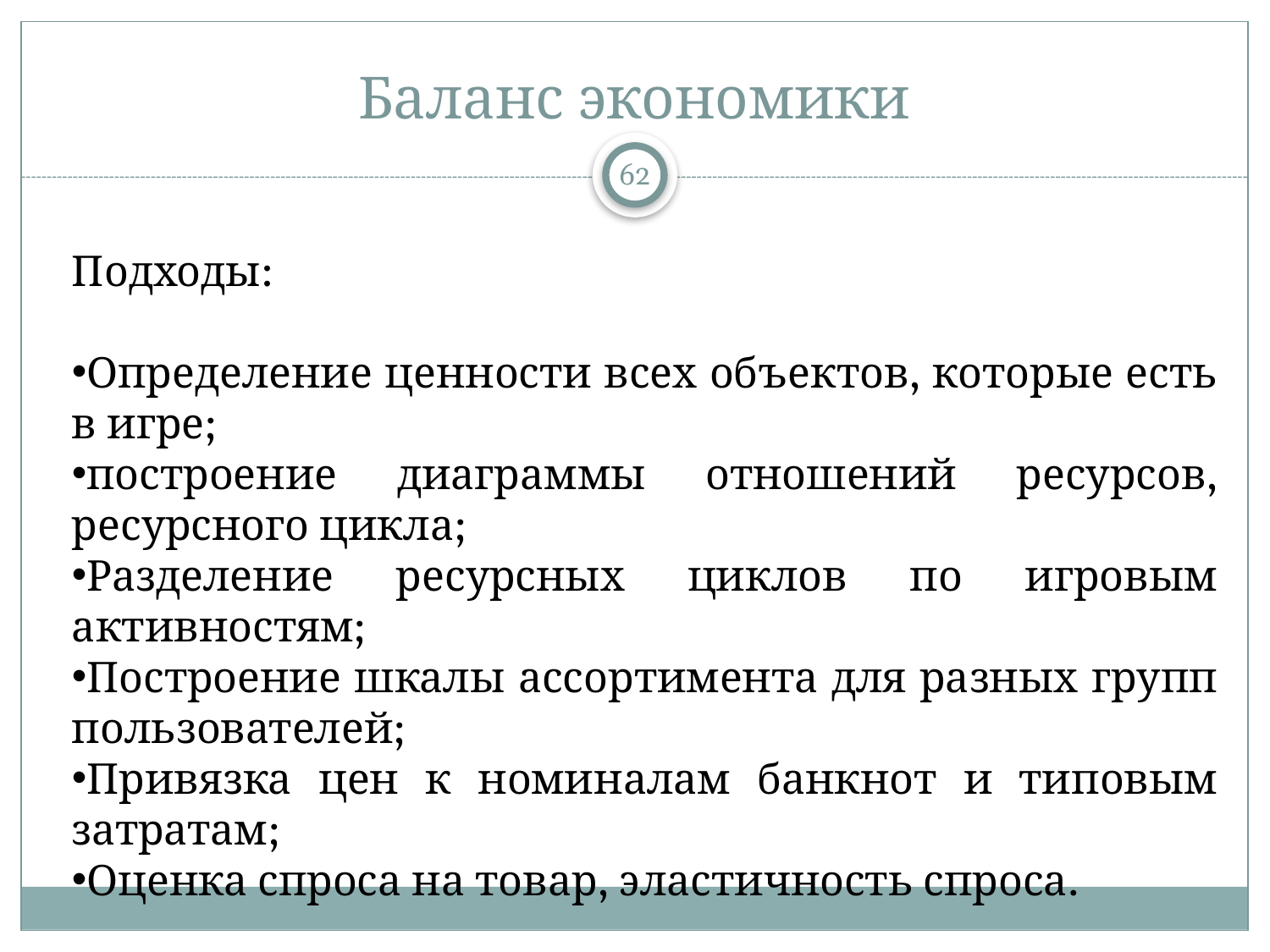

# Баланс экономики
62
Подходы:

Определение ценности всех объектов, которые есть в игре;
построение диаграммы отношений ресурсов, ресурсного цикла;
Разделение ресурсных циклов по игровым активностям;
Построение шкалы ассортимента для разных групп пользователей;
Привязка цен к номиналам банкнот и типовым затратам;
Оценка спроса на товар, эластичность спроса.